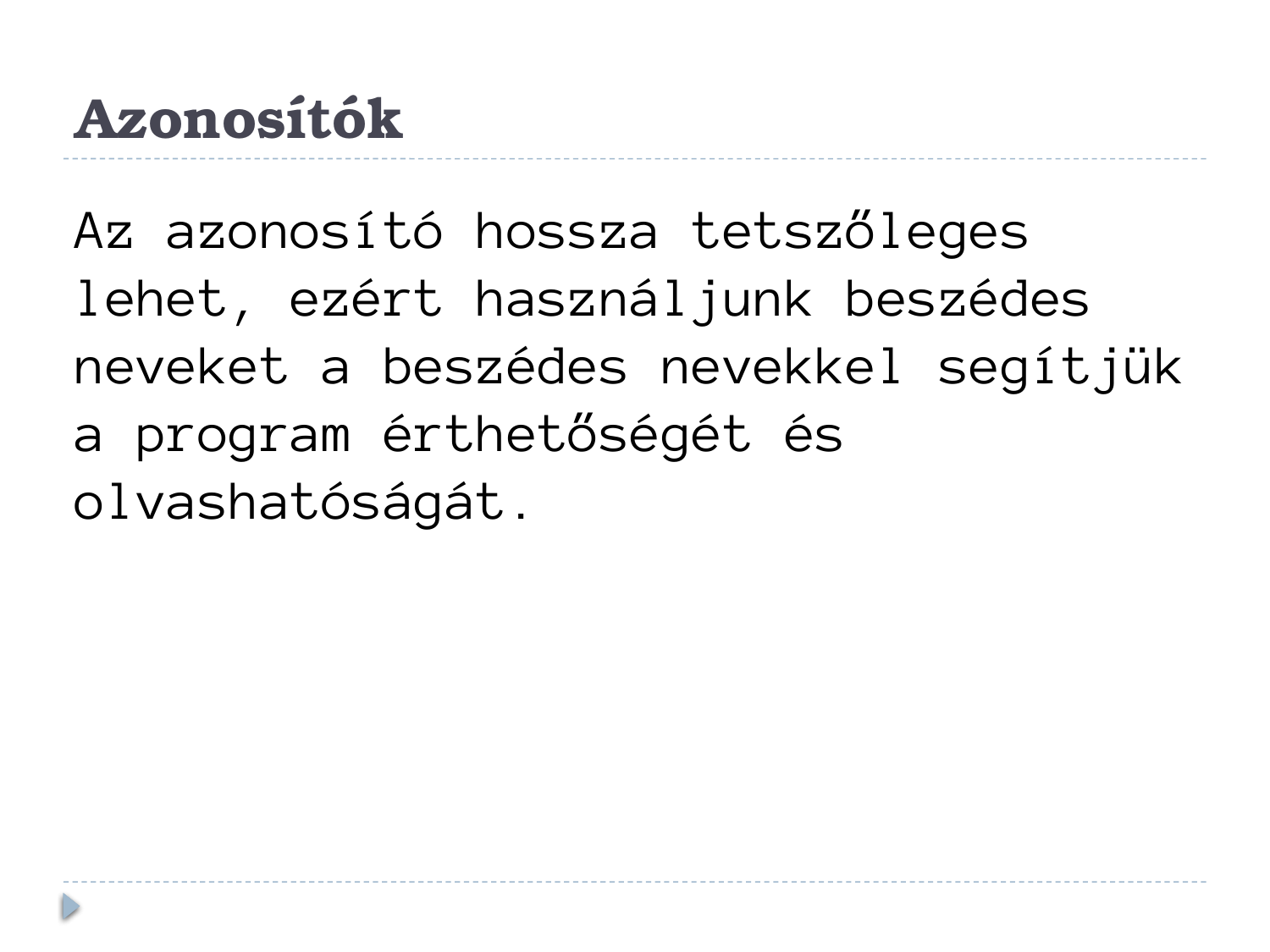

# Azonosítók

Az azonosító hossza tetszőleges lehet, ezért használjunk beszédes neveket a beszédes nevekkel segítjük a program érthetőségét és olvashatóságát.